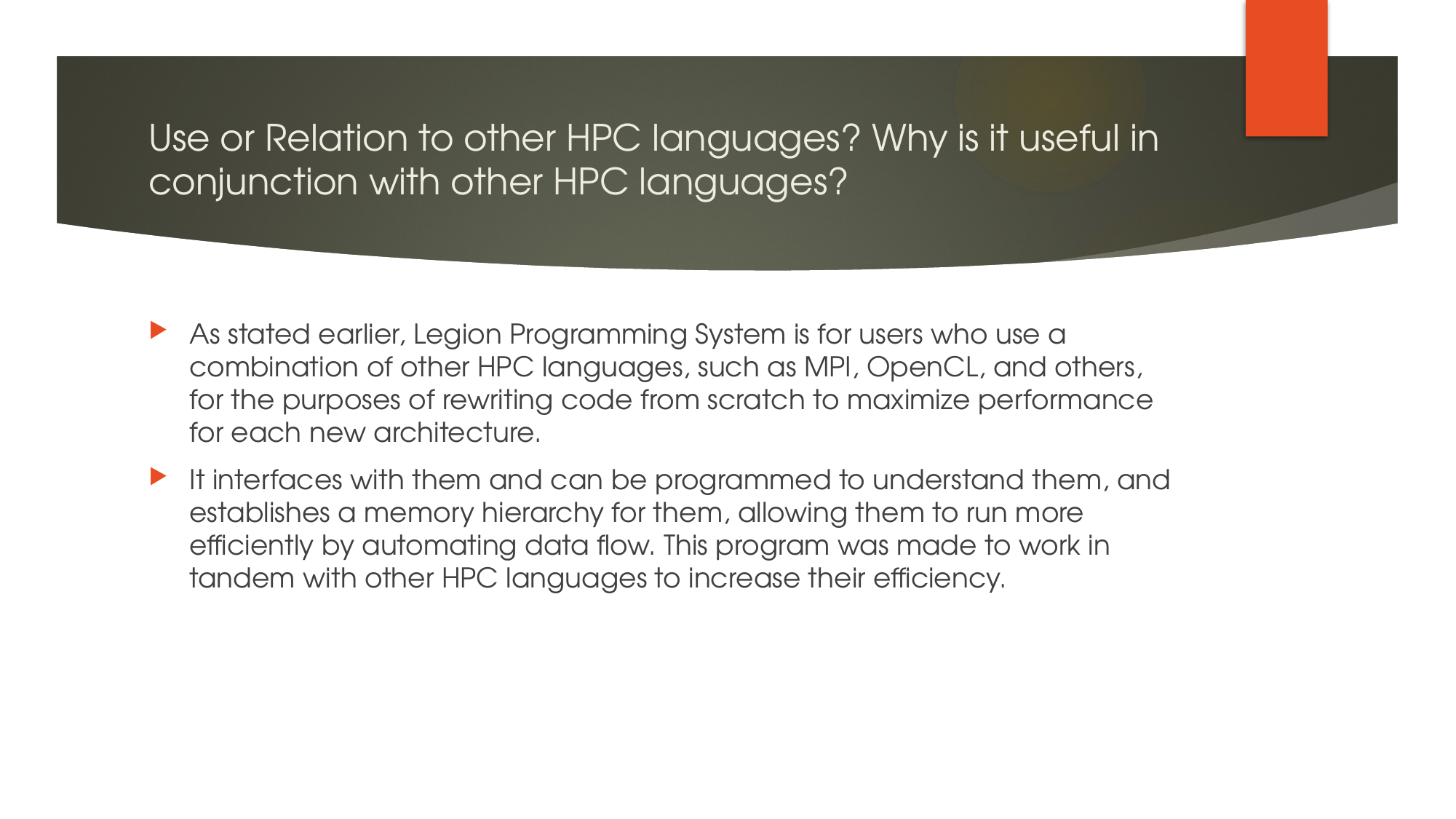

# Use or Relation to other HPC languages? Why is it useful in conjunction with other HPC languages?
As stated earlier, Legion Programming System is for users who use a combination of other HPC languages, such as MPI, OpenCL, and others, for the purposes of rewriting code from scratch to maximize performance for each new architecture.
It interfaces with them and can be programmed to understand them, and establishes a memory hierarchy for them, allowing them to run more efficiently by automating data flow. This program was made to work in tandem with other HPC languages to increase their efficiency.